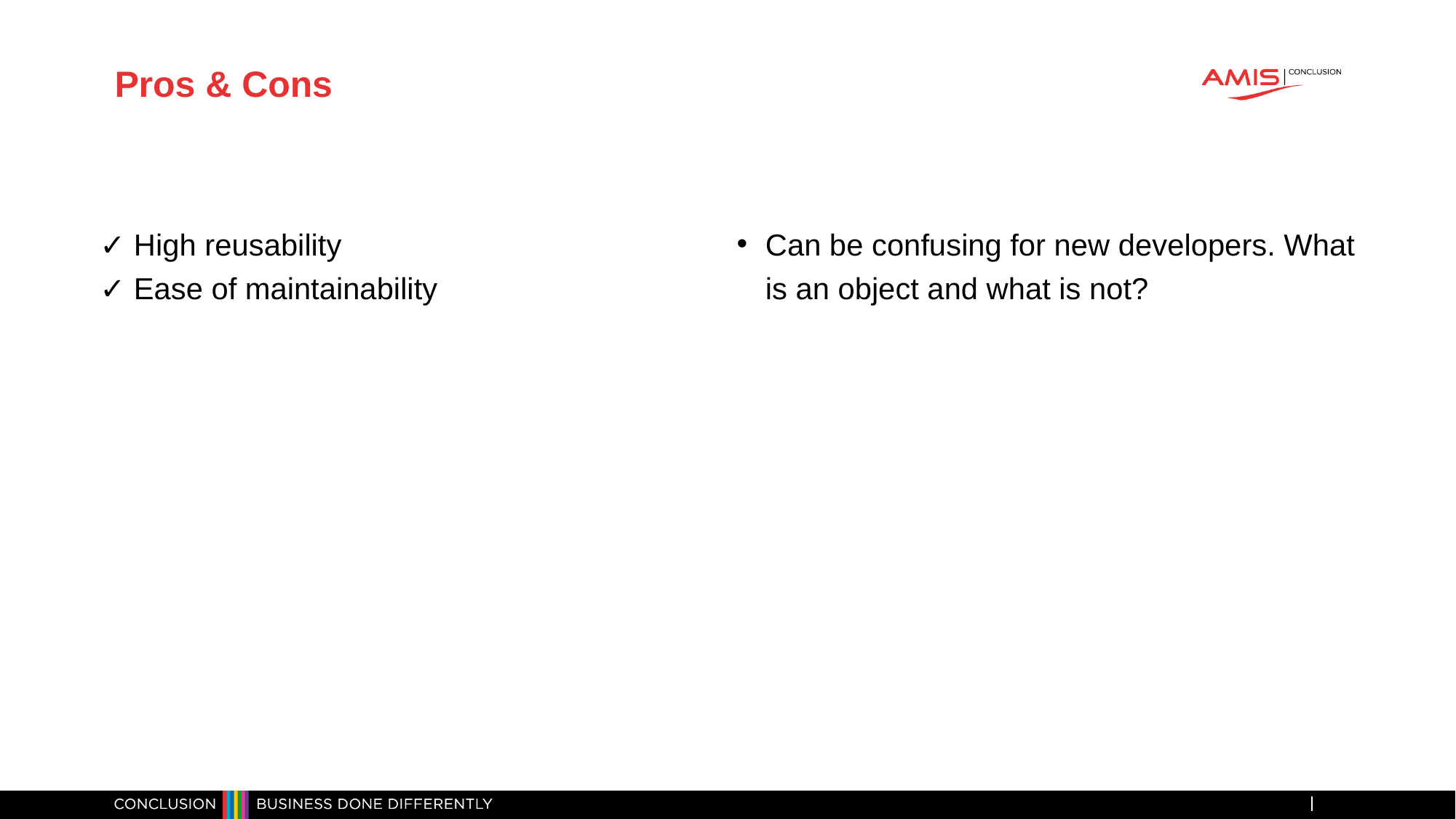

# Pros & Cons
✓ High reusability
✓ Ease of maintainability

Can be confusing for new developers. What is an object and what is not?